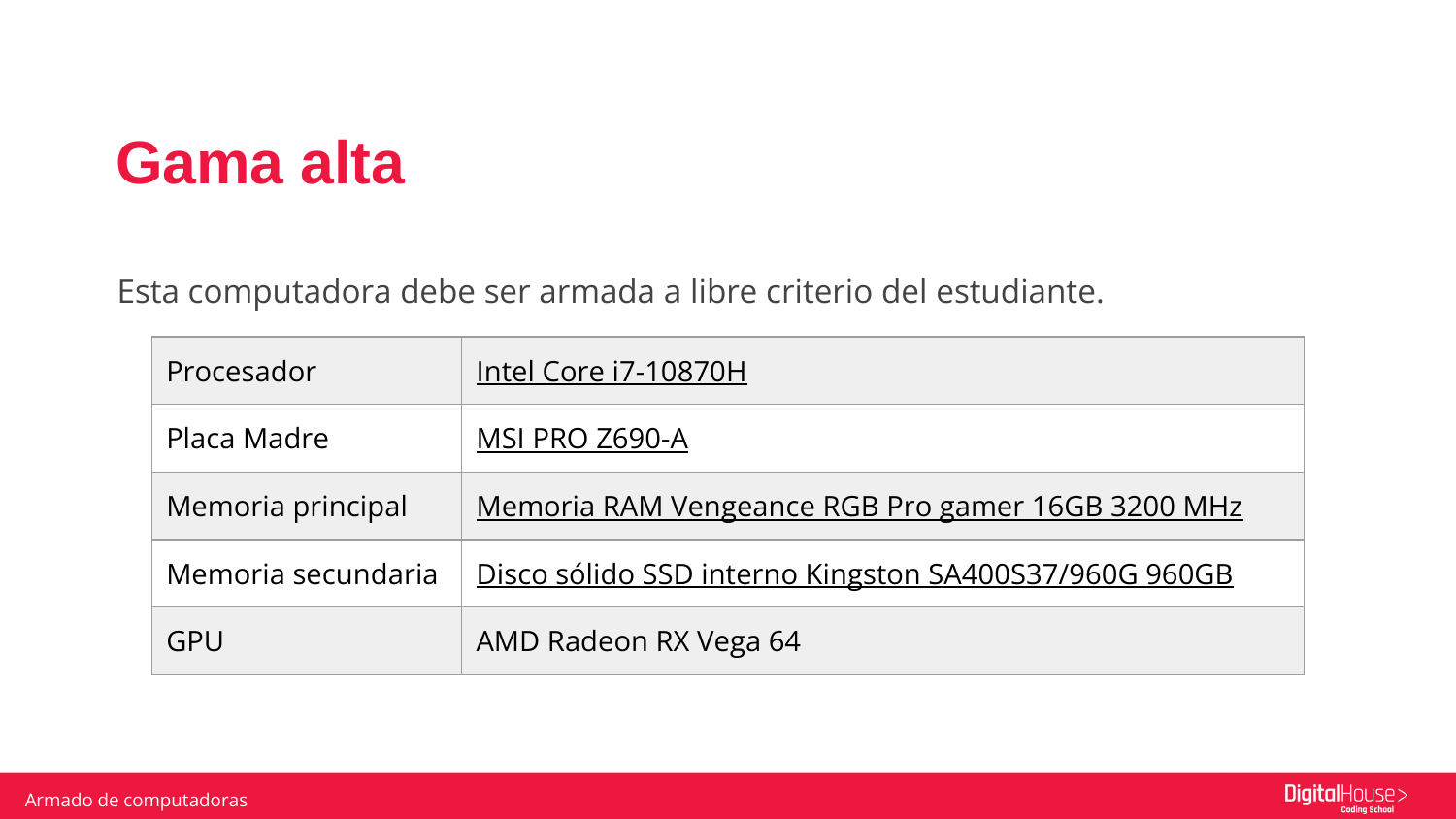

Gama alta
Esta computadora debe ser armada a libre criterio del estudiante.

| Procesador | Intel Core i7-10870H |
| --- | --- |
| Placa Madre | MSI PRO Z690-A |
| Memoria principal | Memoria RAM Vengeance RGB Pro gamer 16GB 3200 MHz |
| Memoria secundaria | Disco sólido SSD interno Kingston SA400S37/960G 960GB |
| GPU | AMD Radeon RX Vega 64 |